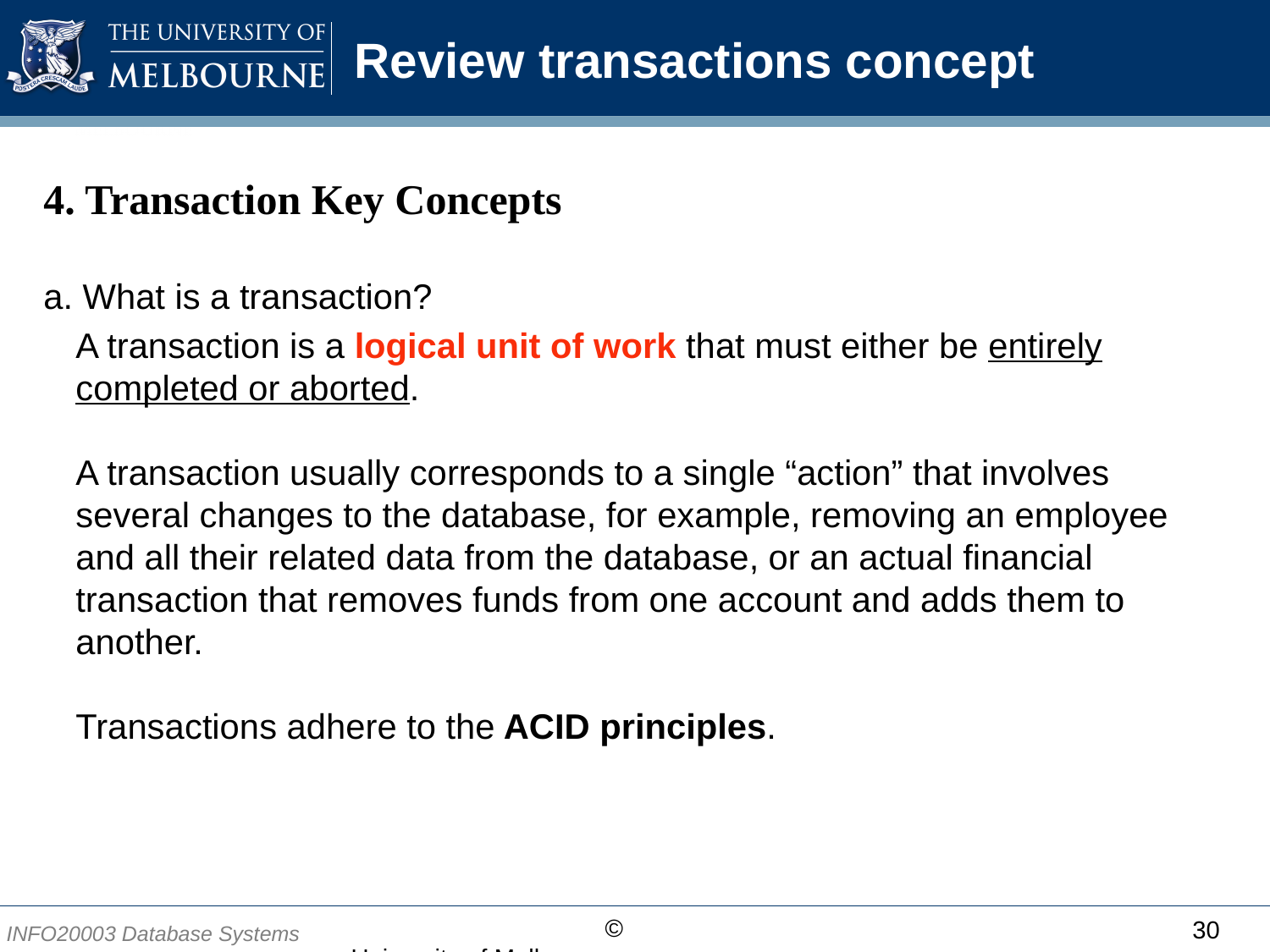

# Review transactions concept
4. Transaction Key Concepts
a. What is a transaction?
A transaction is a logical unit of work that must either be entirely completed or aborted.

A transaction usually corresponds to a single “action” that involves several changes to the database, for example, removing an employee and all their related data from the database, or an actual financial transaction that removes funds from one account and adds them to another.

Transactions adhere to the ACID principles.
30